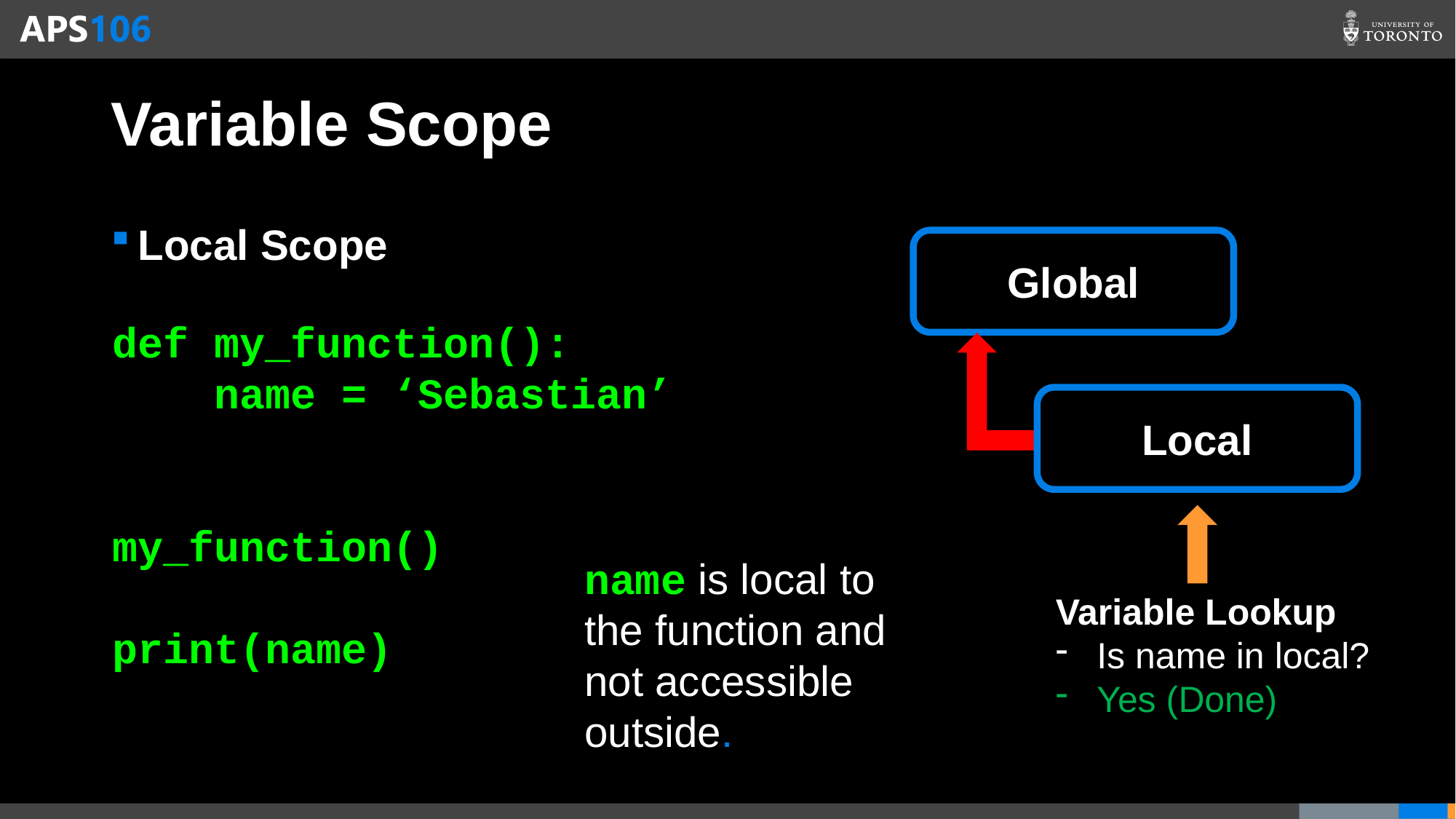

# Variable Scope
Local Scope
Global
def my_function():
    name = ‘Sebastian’

my_function()

print(name)

Local

name is local to the function and not accessible outside.
Variable Lookup
Is name in local?
Yes (Done)